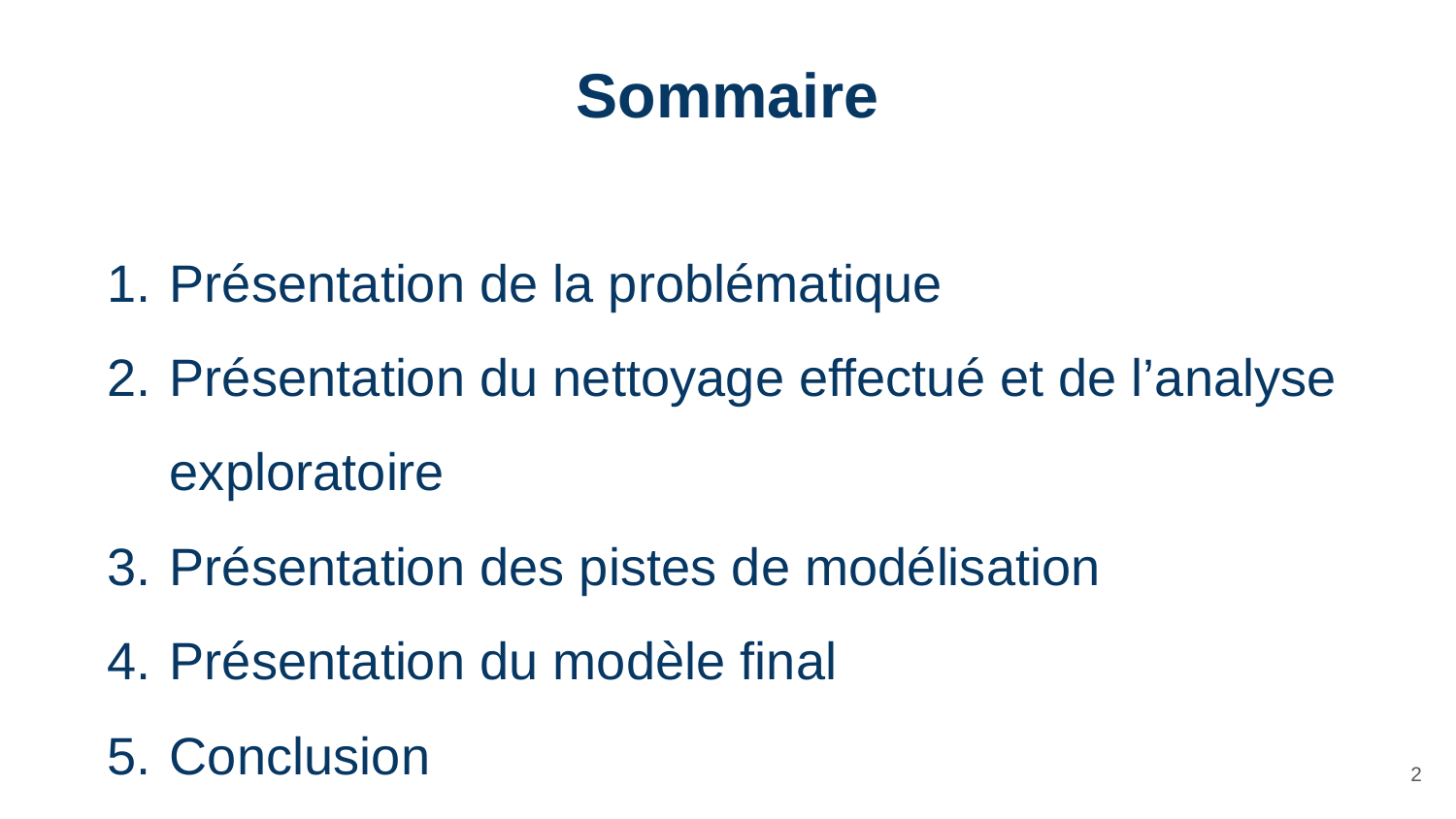

Sommaire

Présentation de la problématique
Présentation du nettoyage effectué et de l’analyse exploratoire
Présentation des pistes de modélisation
Présentation du modèle final
Conclusion
2